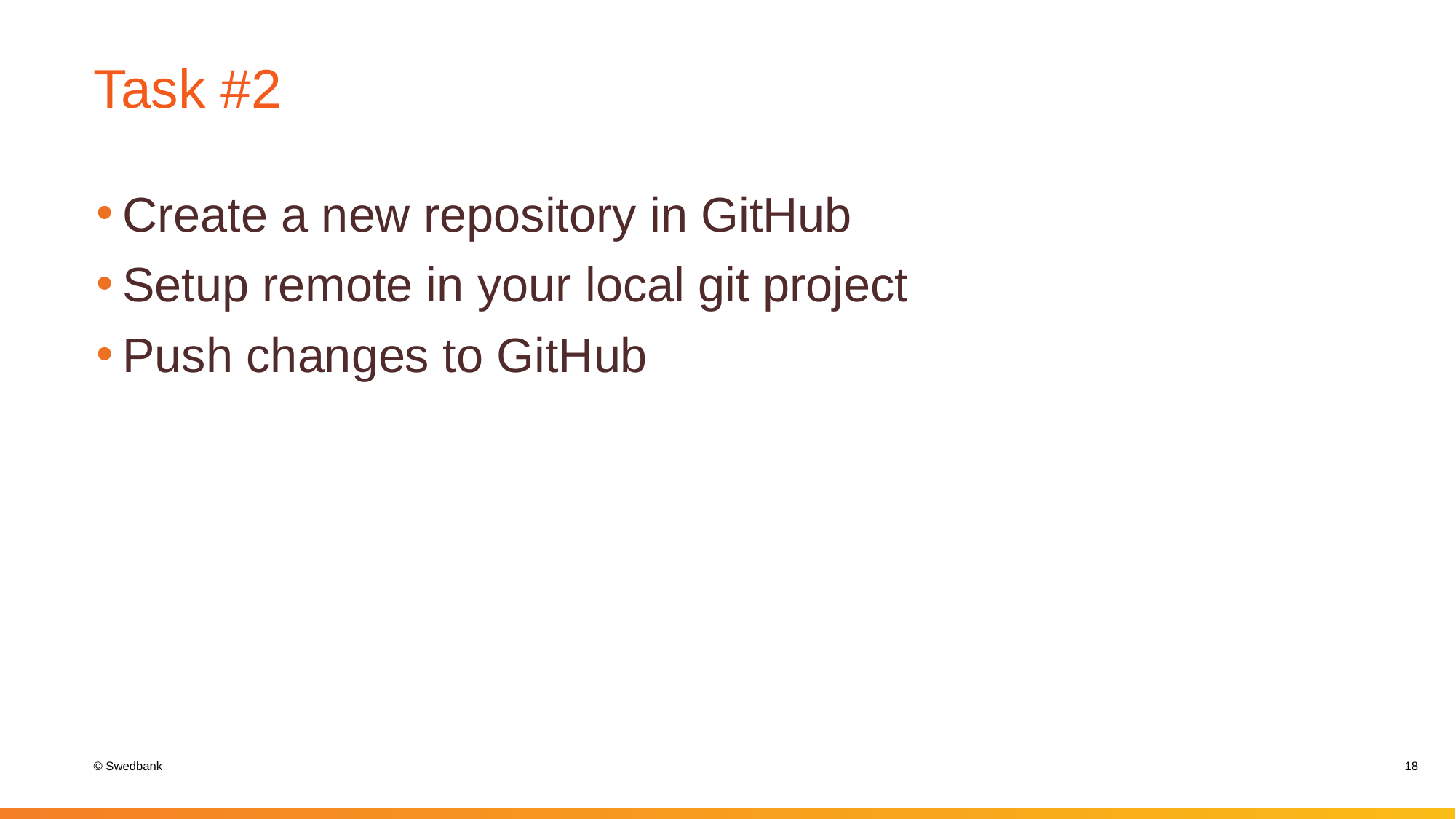

# Task #2
Create a new repository in GitHub
Setup remote in your local git project
Push changes to GitHub

18